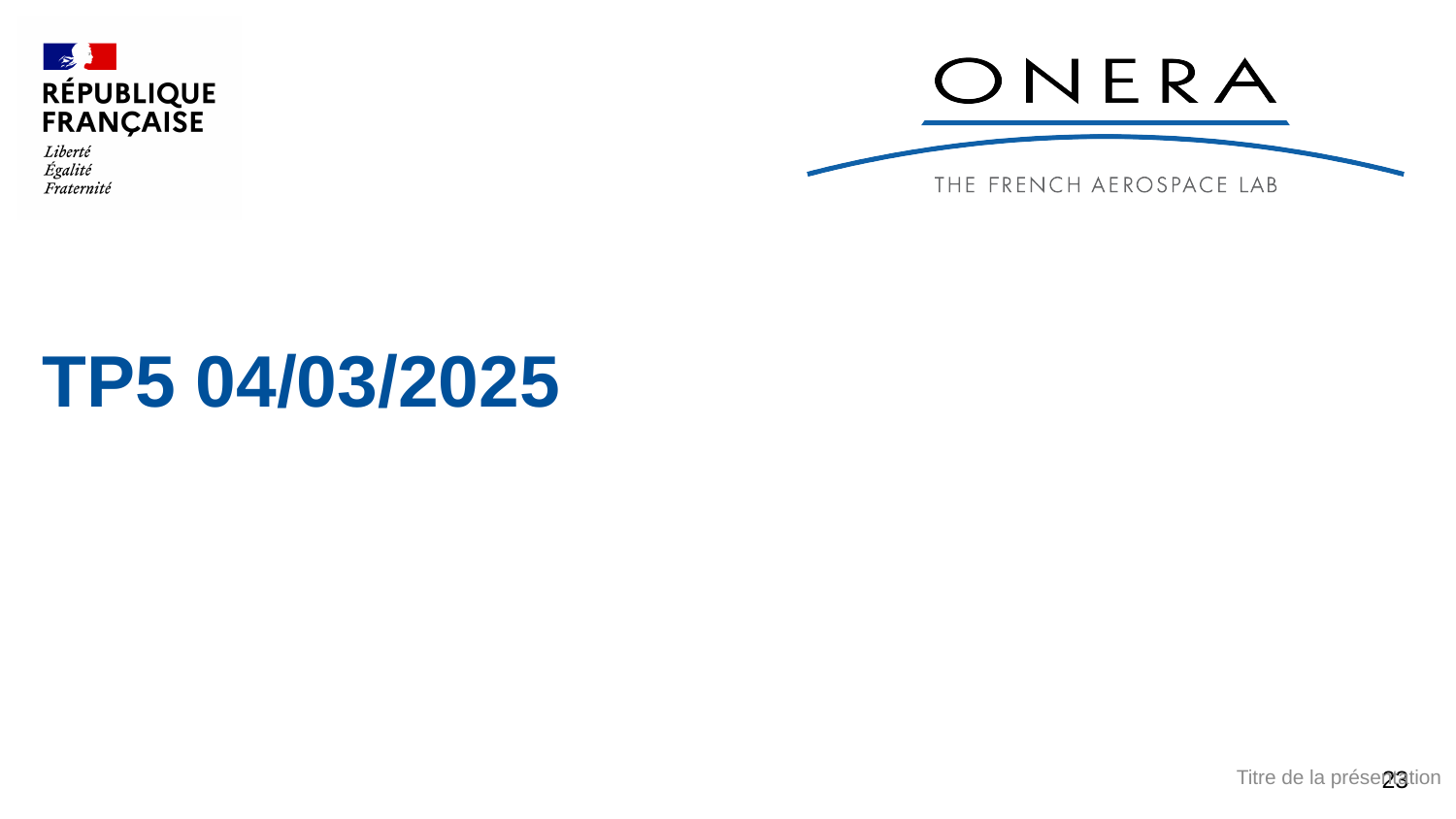

# TP5 04/03/2025

23
Titre de la présentation